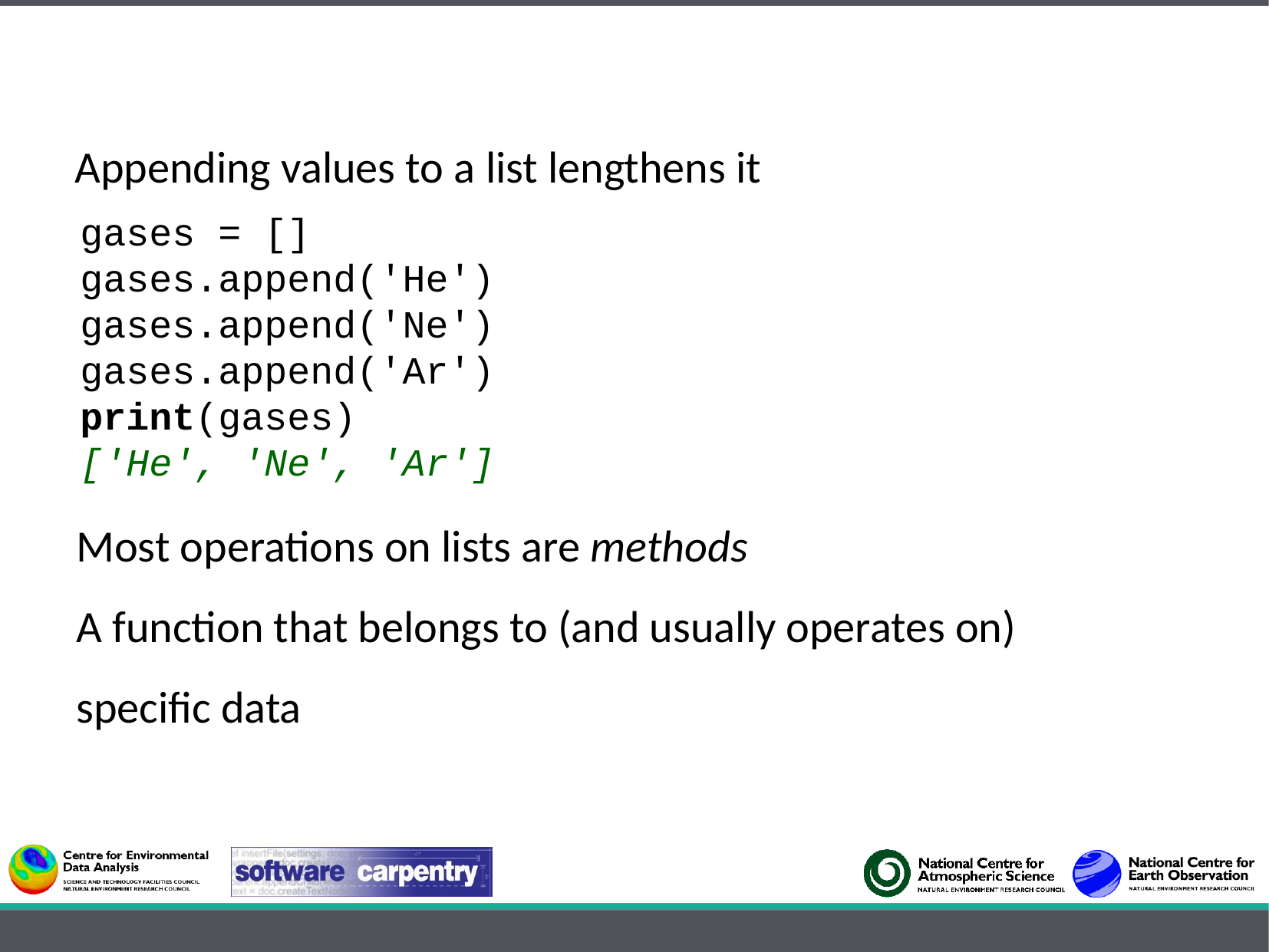

Appending values to a list lengthens it
gases = []
gases.append('He')
gases.append('Ne')
gases.append('Ar')
print(gases)
['He', 'Ne', 'Ar']
Most operations on lists are methods
A function that belongs to (and usually operates on)
specific data